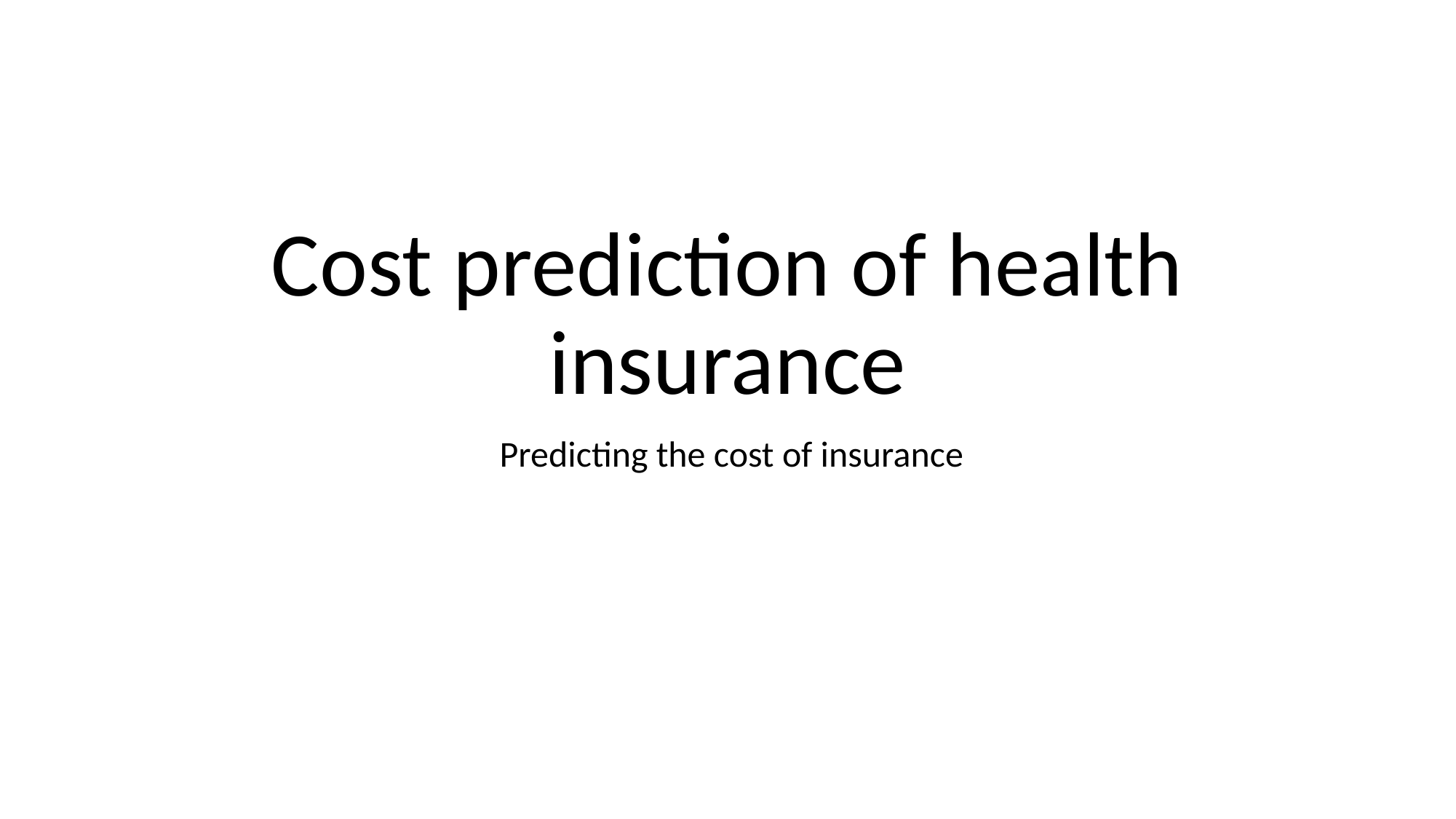

# Cost prediction of health insurance
 Predicting the cost of insurance